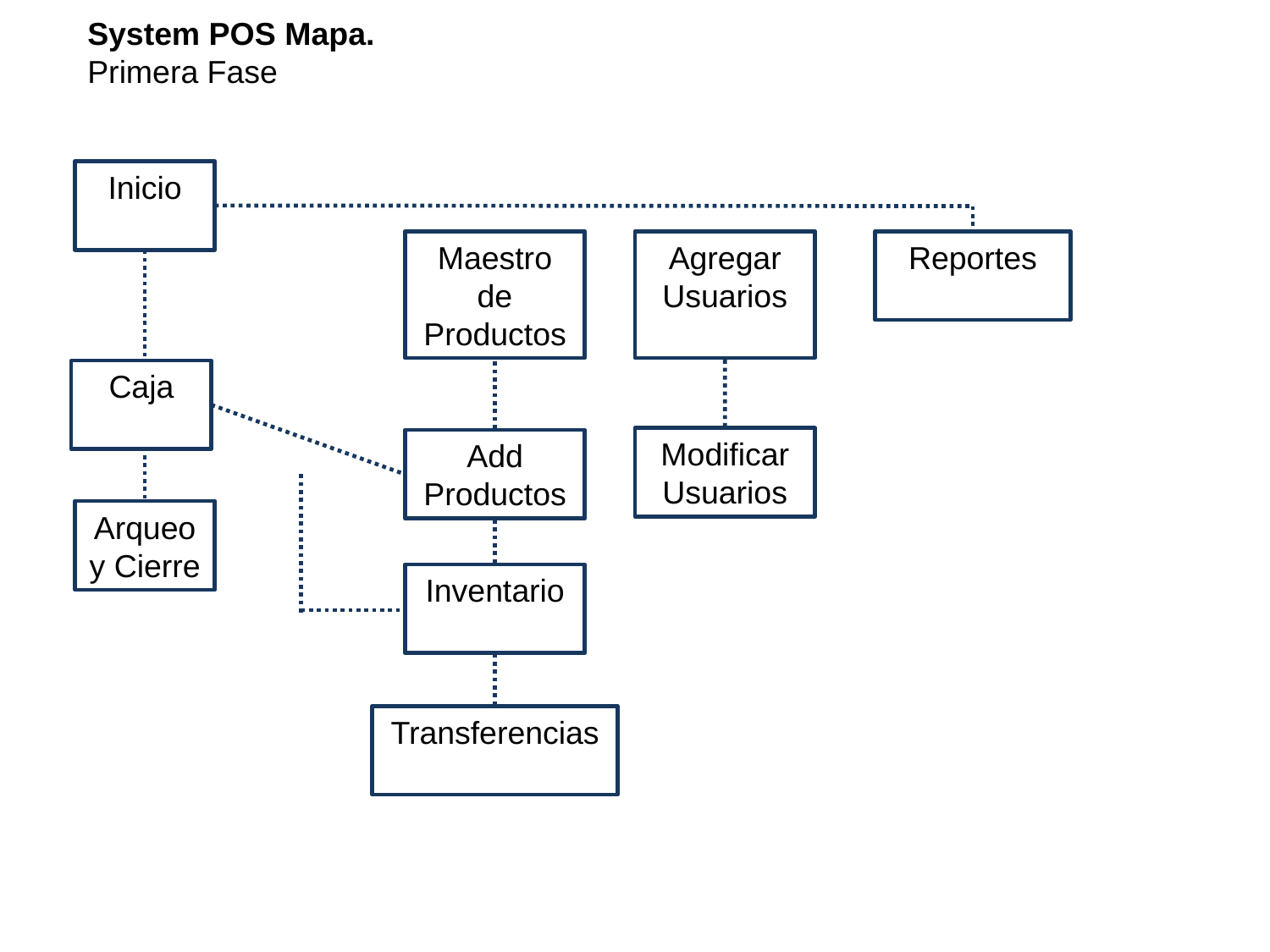

System POS Mapa.
Primera Fase
Inicio

Reportes

Agregar Usuarios

Maestro de Productos
Caja

Modificar Usuarios
Add Productos
Arqueo y Cierre
Inventario

Transferencias